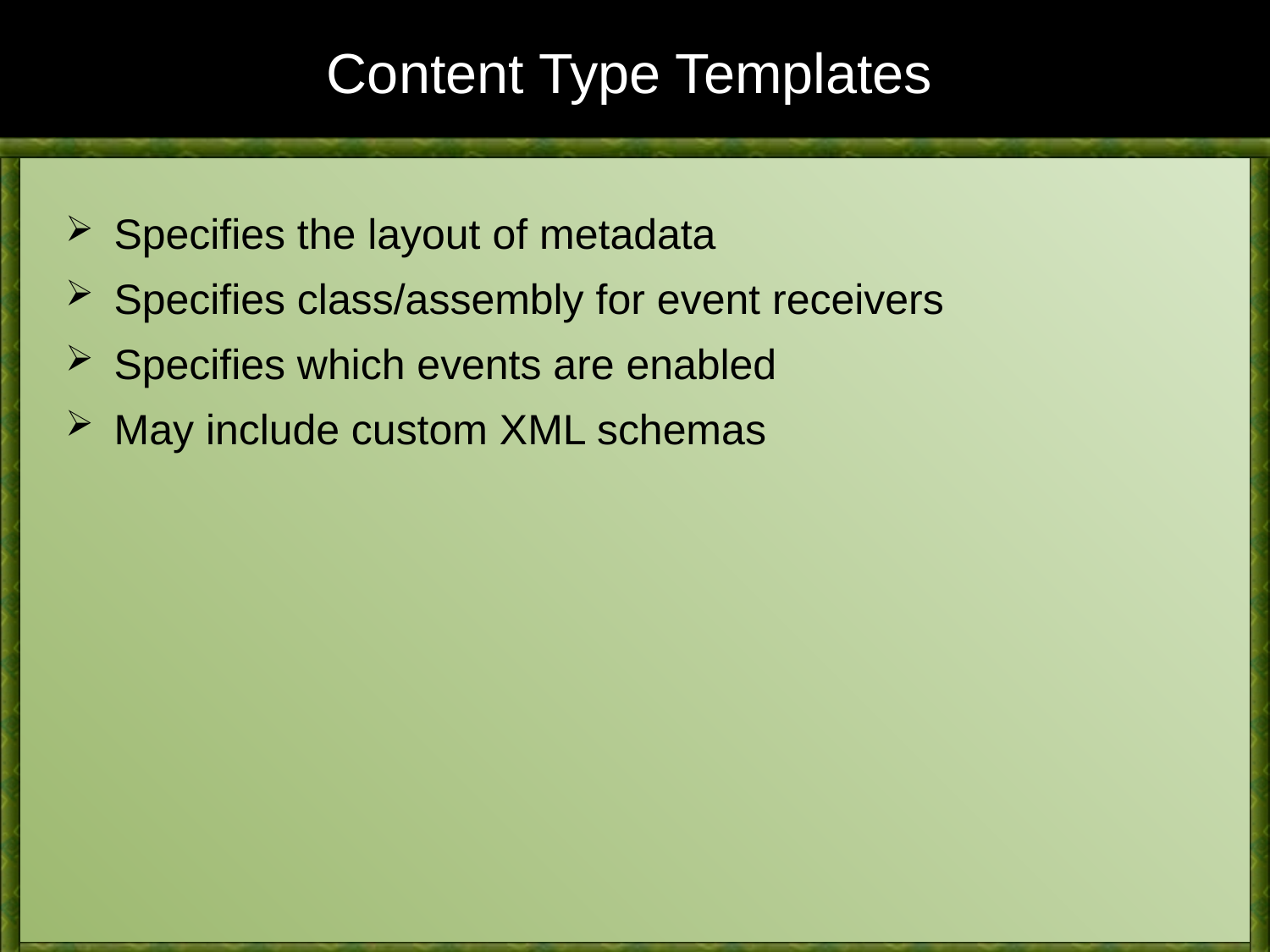

# Content Type Templates
Specifies the layout of metadata
Specifies class/assembly for event receivers
Specifies which events are enabled
May include custom XML schemas